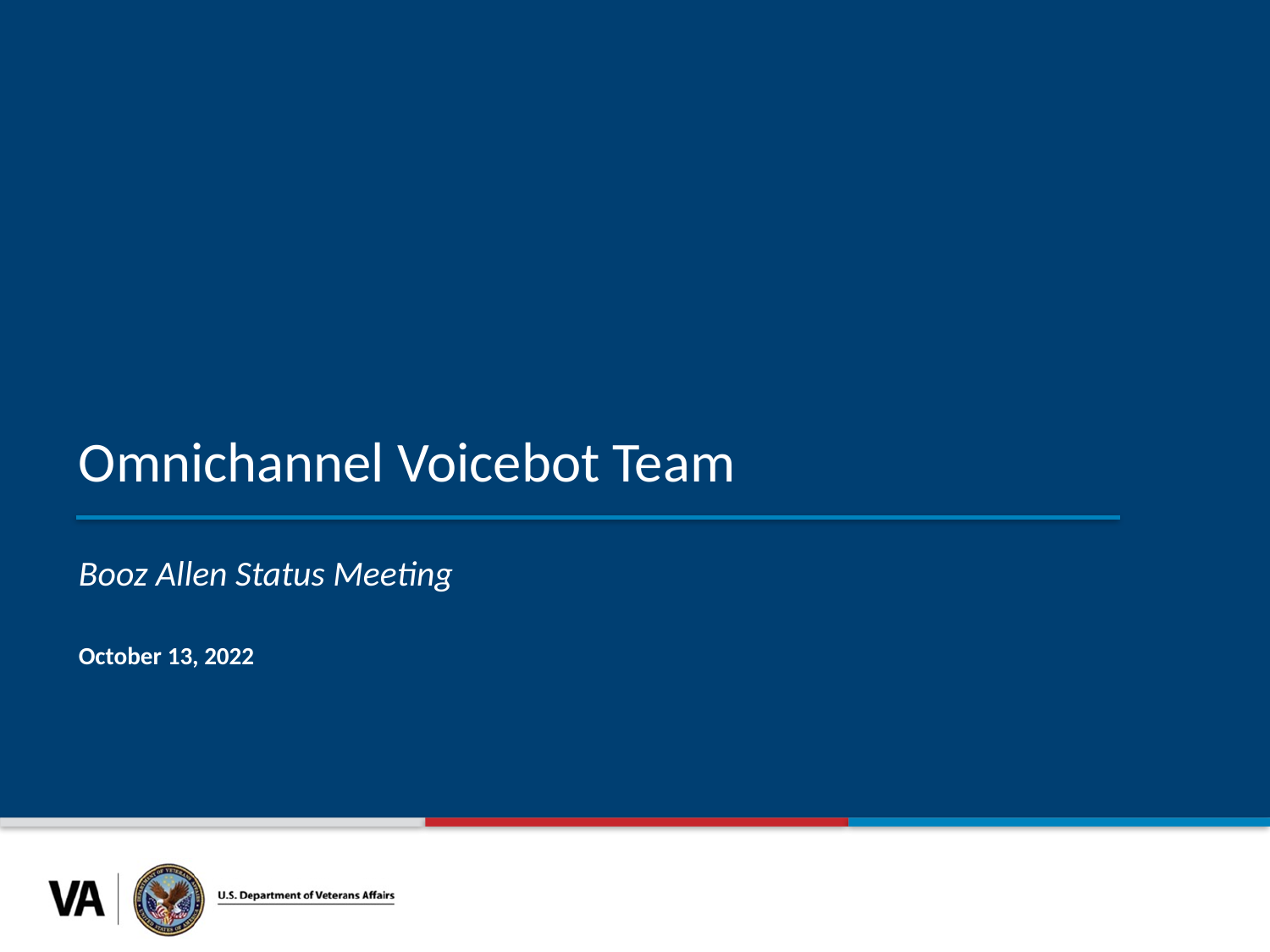

Omnichannel Voicebot Team
Booz Allen Status Meeting
October 13, 2022